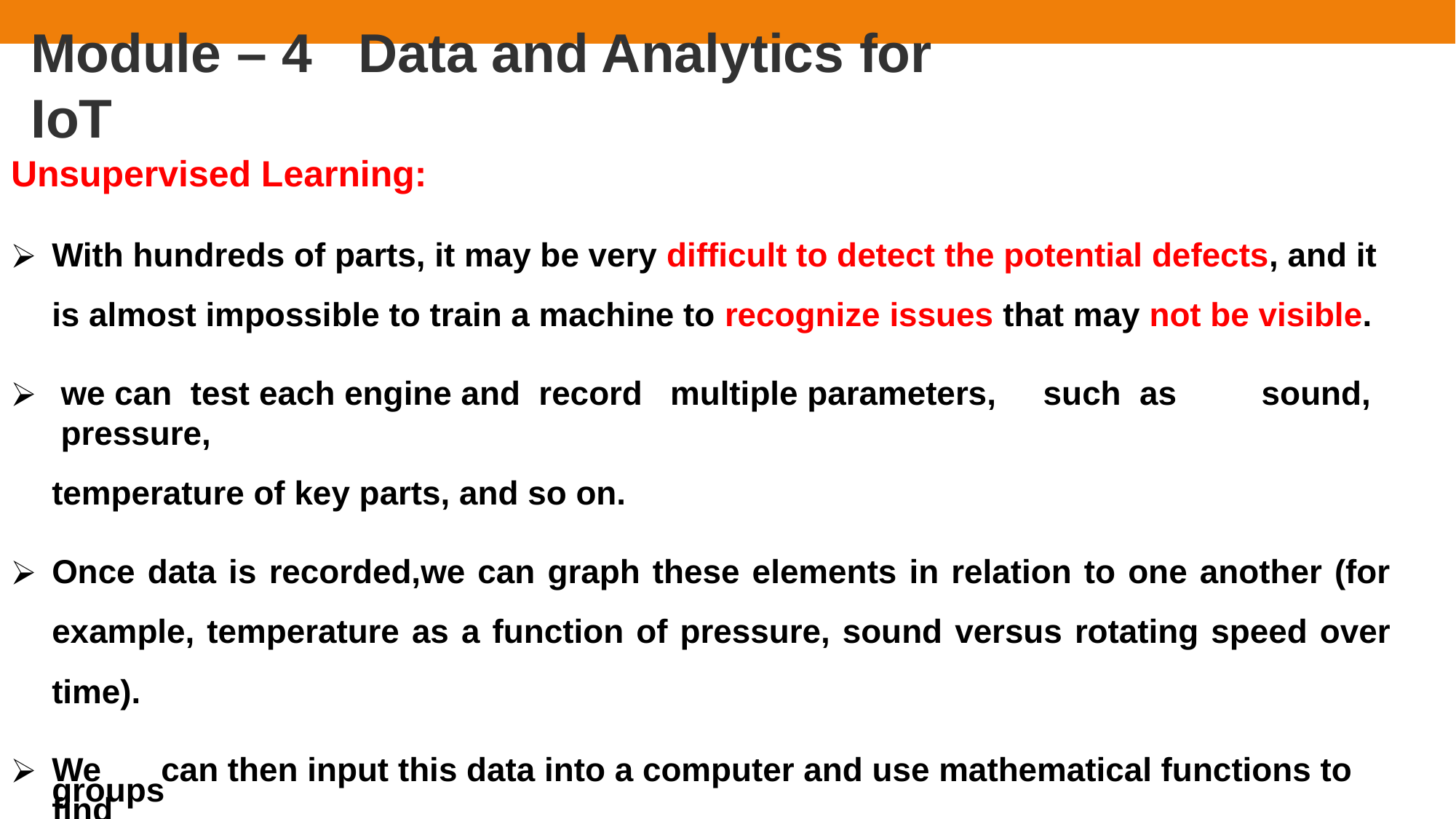

# Module – 4	Data and Analytics for IoT
Unsupervised Learning:
With hundreds of parts, it may be very difficult to detect the potential defects, and it
is almost impossible to train a machine to recognize issues that may not be visible.
we can  test each engine and  record   multiple parameters,	such  as	sound, pressure,
temperature of key parts, and so on.
Once data is recorded,we can graph these elements in relation to one another (for  example, temperature as a function of pressure, sound versus rotating speed over  time).
We	can then input this data into a computer and use mathematical functions to find
groups.